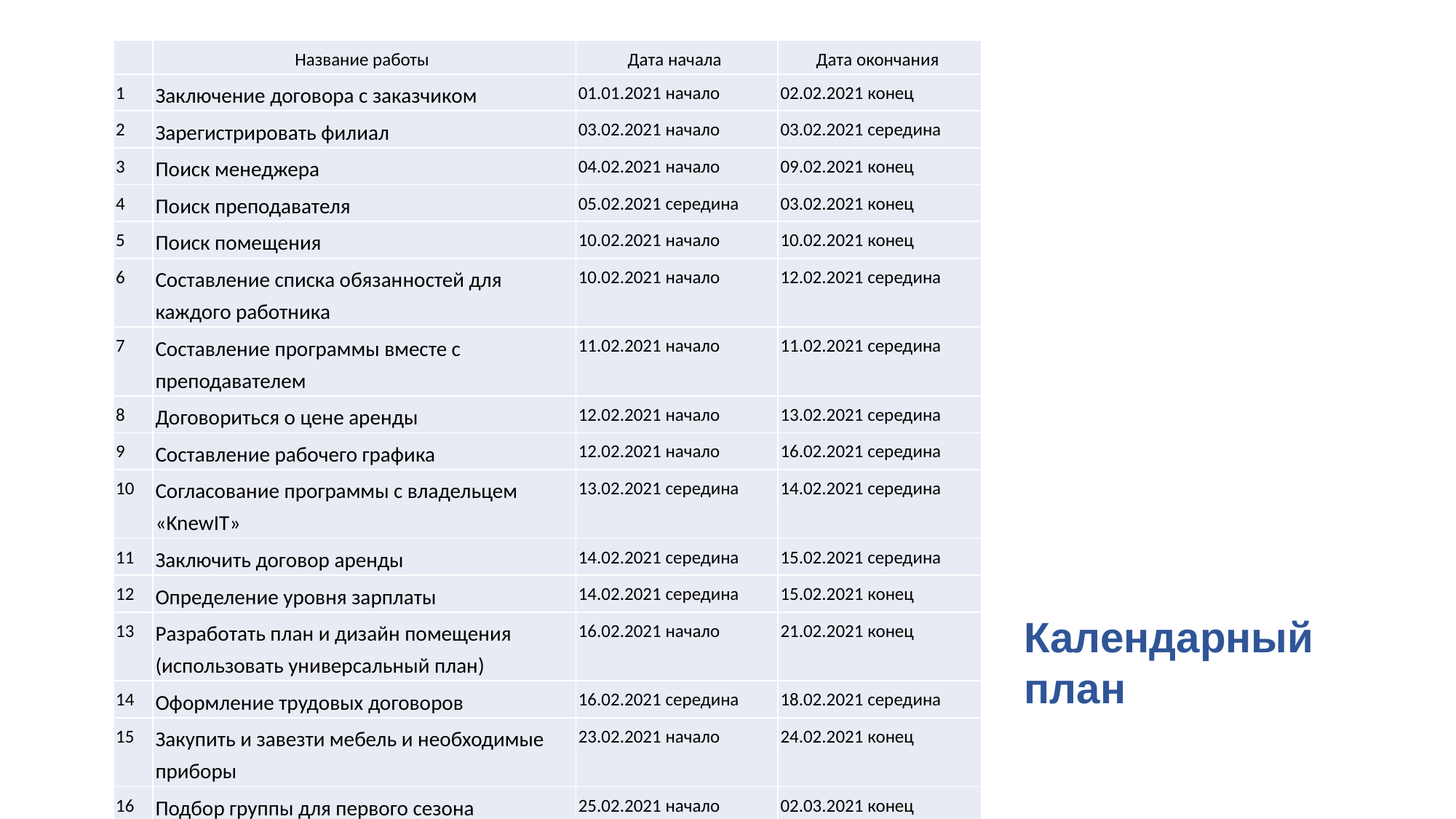

|  | Название работы | Дата начала | Дата окончания |
| --- | --- | --- | --- |
| 1 | Заключение договора с заказчиком | 01.01.2021 начало | 02.02.2021 конец |
| 2 | Зарегистрировать филиал | 03.02.2021 начало | 03.02.2021 середина |
| 3 | Поиск менеджера | 04.02.2021 начало | 09.02.2021 конец |
| 4 | Поиск преподавателя | 05.02.2021 середина | 03.02.2021 конец |
| 5 | Поиск помещения | 10.02.2021 начало | 10.02.2021 конец |
| 6 | Составление списка обязанностей для каждого работника | 10.02.2021 начало | 12.02.2021 середина |
| 7 | Составление программы вместе с преподавателем | 11.02.2021 начало | 11.02.2021 середина |
| 8 | Договориться о цене аренды | 12.02.2021 начало | 13.02.2021 середина |
| 9 | Составление рабочего графика | 12.02.2021 начало | 16.02.2021 середина |
| 10 | Согласование программы с владельцем «KnewIT» | 13.02.2021 середина | 14.02.2021 середина |
| 11 | Заключить договор аренды | 14.02.2021 середина | 15.02.2021 середина |
| 12 | Определение уровня зарплаты | 14.02.2021 середина | 15.02.2021 конец |
| 13 | Разработать план и дизайн помещения (использовать универсальный план) | 16.02.2021 начало | 21.02.2021 конец |
| 14 | Оформление трудовых договоров | 16.02.2021 середина | 18.02.2021 середина |
| 15 | Закупить и завезти мебель и необходимые приборы | 23.02.2021 начало | 24.02.2021 конец |
| 16 | Подбор группы для первого сезона | 25.02.2021 начало | 02.03.2021 конец |
| 17 | Учебный процесс первого сезона | 02.03.2021 начало | 02.06.2021 конец |
| 18 | Подбор группы для второго сезона | 25.02.2021 начало | 02.03.2021 конец |
| 19 | Учебный процесс второго сезона | 02.06.2021 начало | 02.09.2021 конец |
| 20 | Сдача проекта заказчику | 03.09.2021 начало | 03.09.2021 конец |
Календарный план